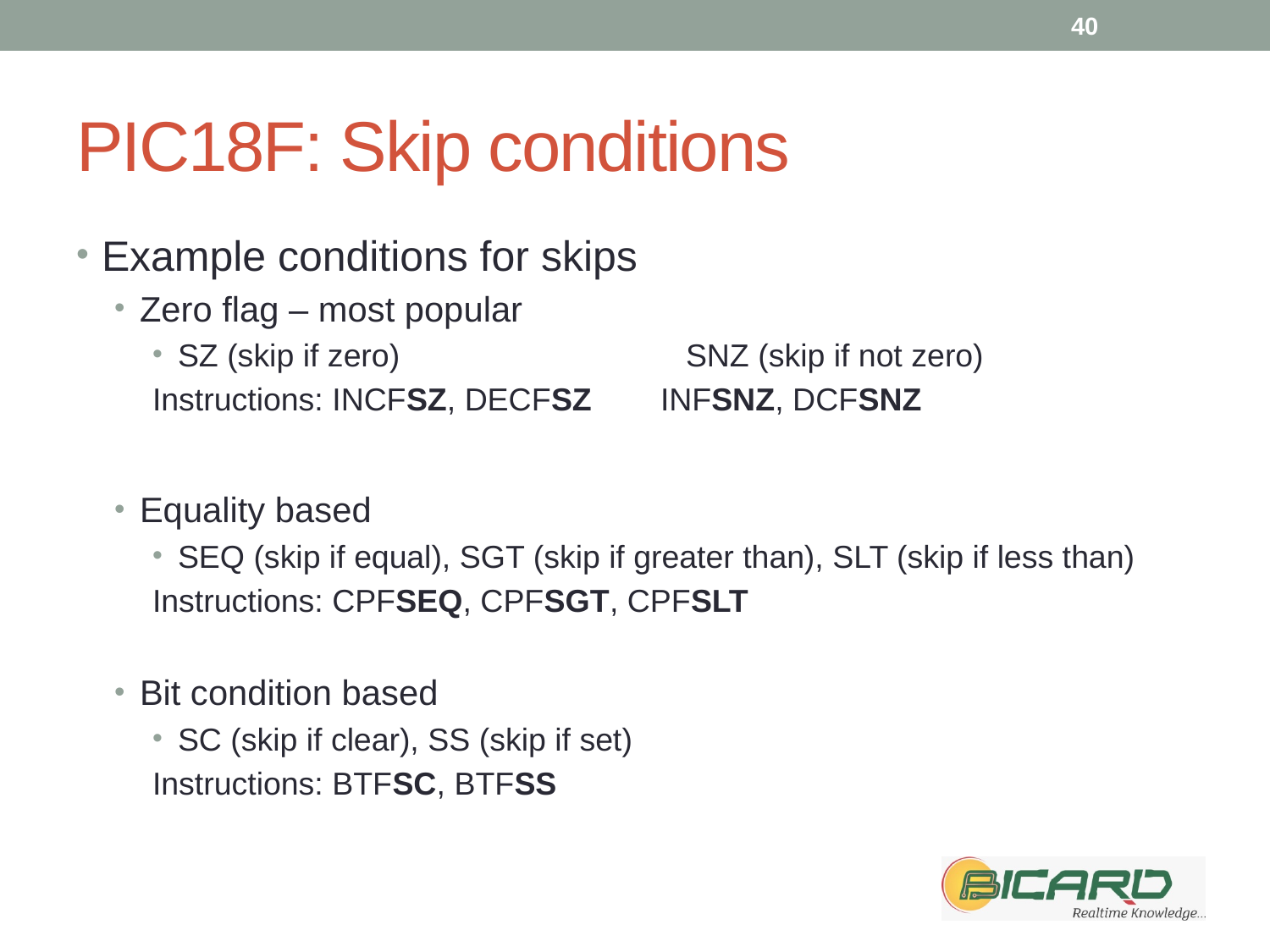

40
# PIC18F: Skip conditions
Example conditions for skips
Zero flag – most popular
SZ (skip if zero)			SNZ (skip if not zero)
Instructions: INCFSZ, DECFSZ	INFSNZ, DCFSNZ

Equality based
SEQ (skip if equal), SGT (skip if greater than), SLT (skip if less than)
Instructions: CPFSEQ, CPFSGT, CPFSLT

Bit condition based
SC (skip if clear), SS (skip if set)
Instructions: BTFSC, BTFSS